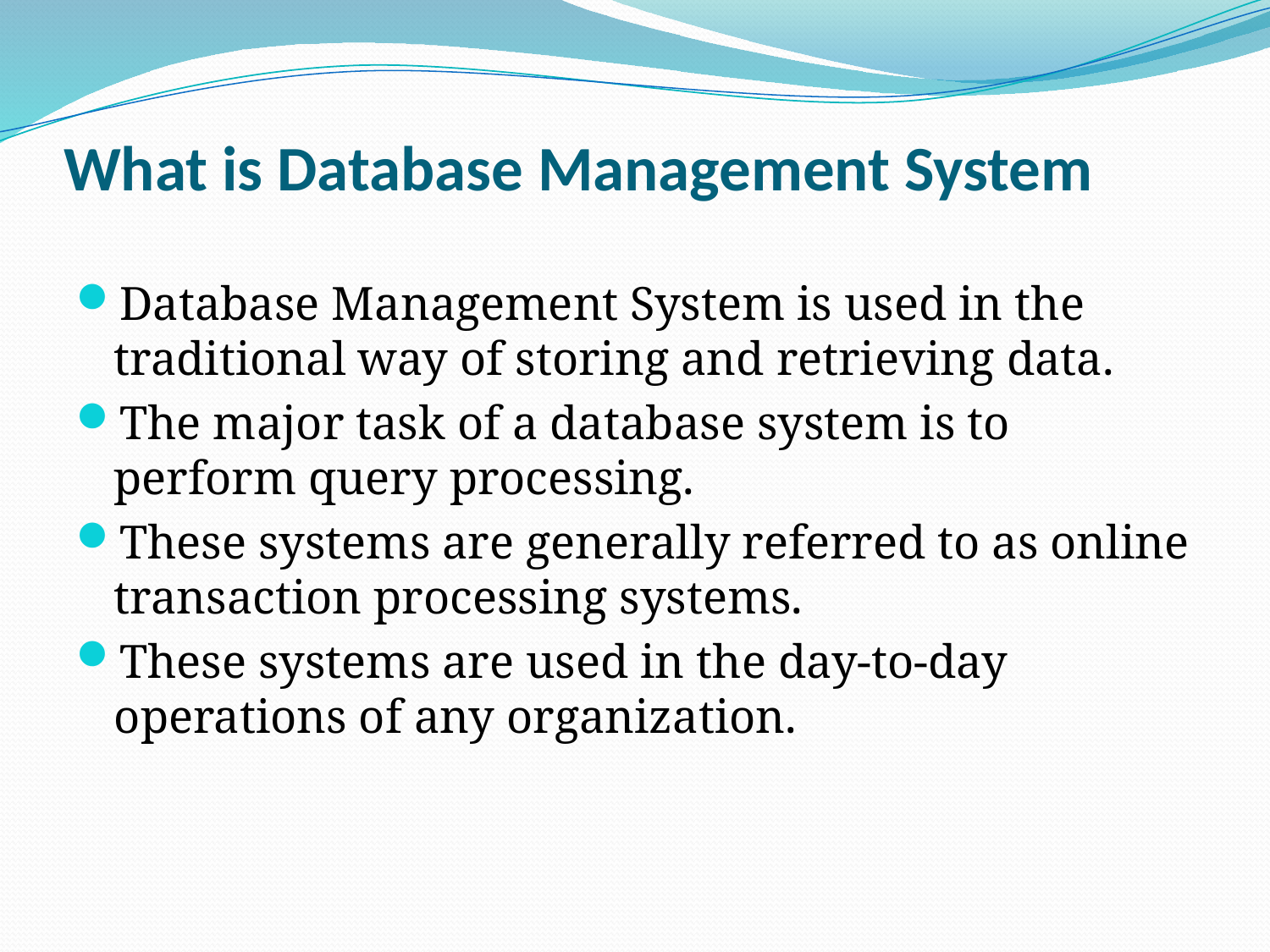

# What is Database Management System
Database Management System is used in the traditional way of storing and retrieving data.
The major task of a database system is to perform query processing.
These systems are generally referred to as online transaction processing systems.
These systems are used in the day-to-day operations of any organization.